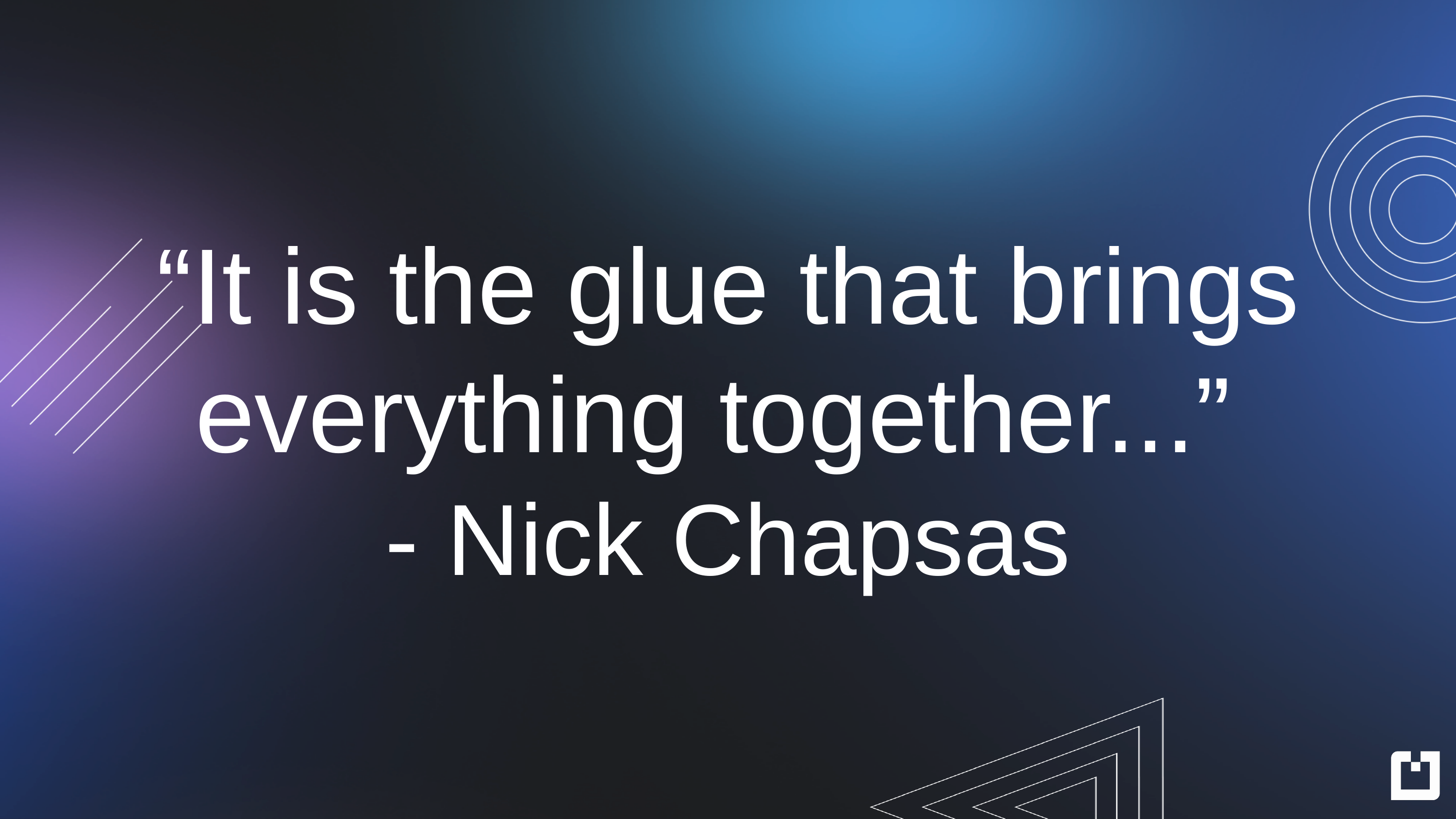

“It is the glue that brings everything together...”
- Nick Chapsas